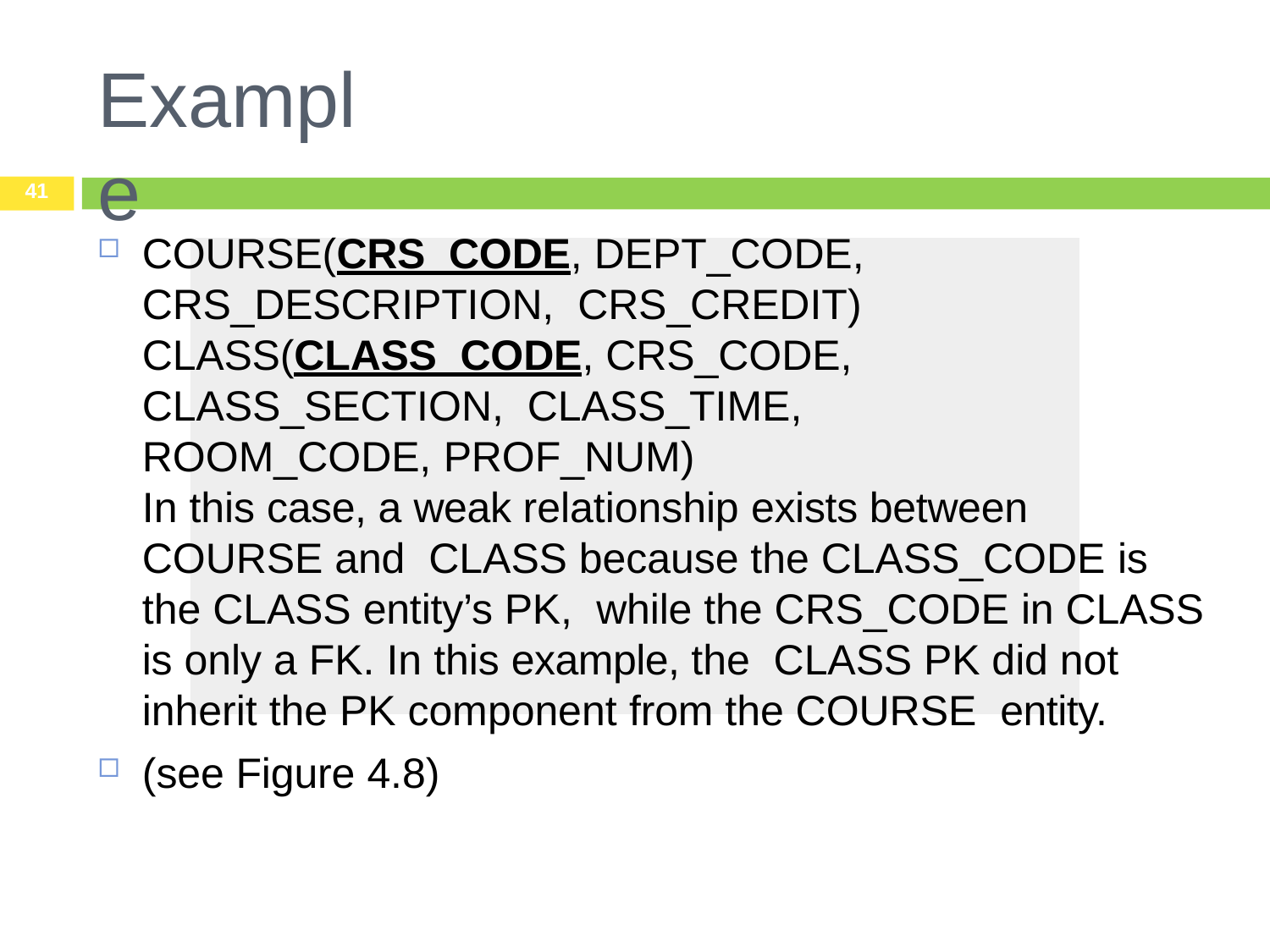

# Example
41

COURSE(CRS_CODE, DEPT_CODE, CRS_DESCRIPTION,  CRS_CREDIT)
CLASS(CLASS_CODE, CRS_CODE, CLASS_SECTION,  CLASS_TIME, ROOM_CODE, PROF_NUM)
In this case, a weak relationship exists between COURSE and  CLASS because the CLASS_CODE is the CLASS entity’s PK,  while the CRS_CODE in CLASS is only a FK. In this example, the  CLASS PK did not inherit the PK component from the COURSE  entity.
(see Figure 4.8)